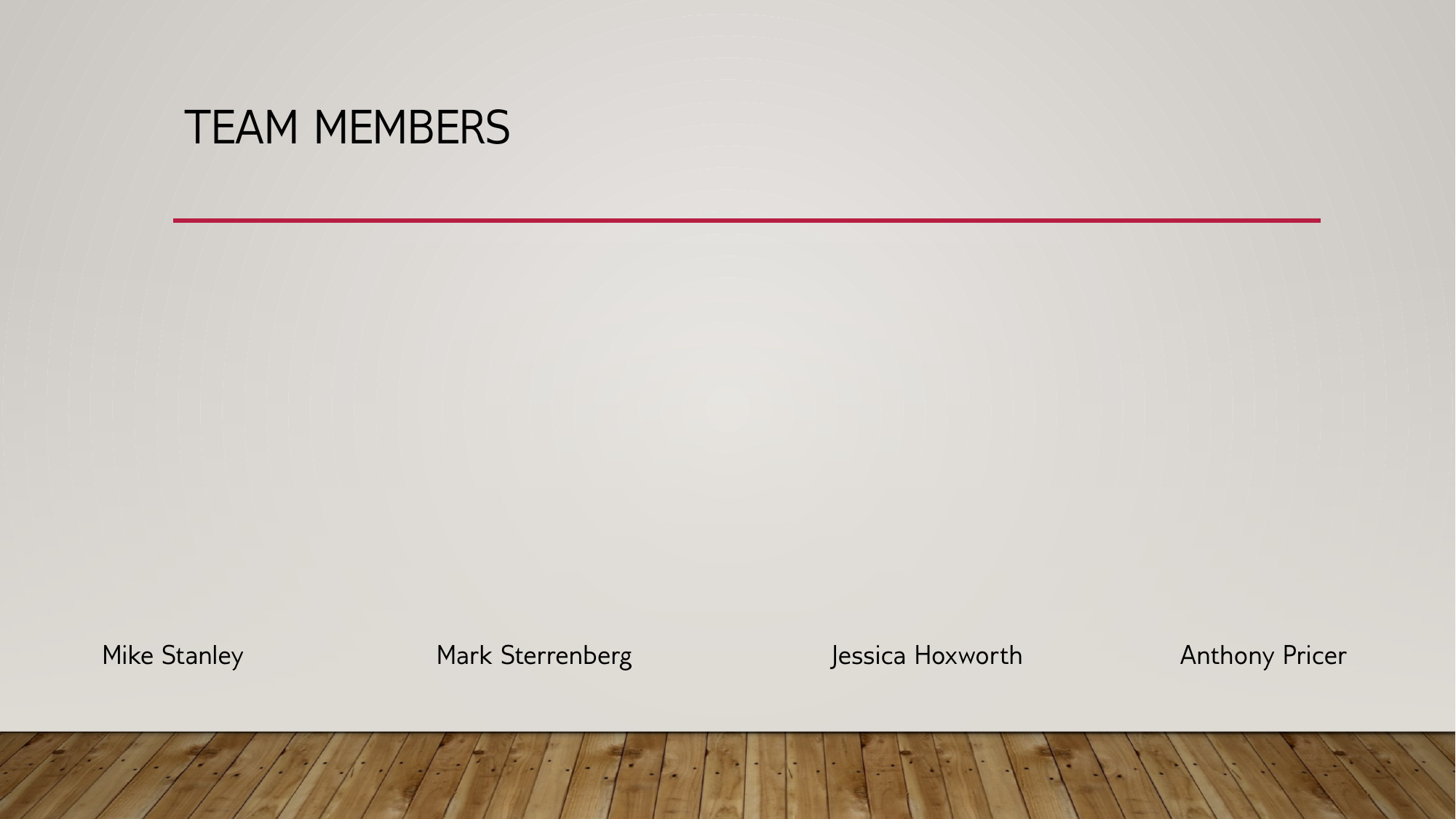

# Team members
Mike Stanley
Mark Sterrenberg
Anthony Pricer
Jessica Hoxworth